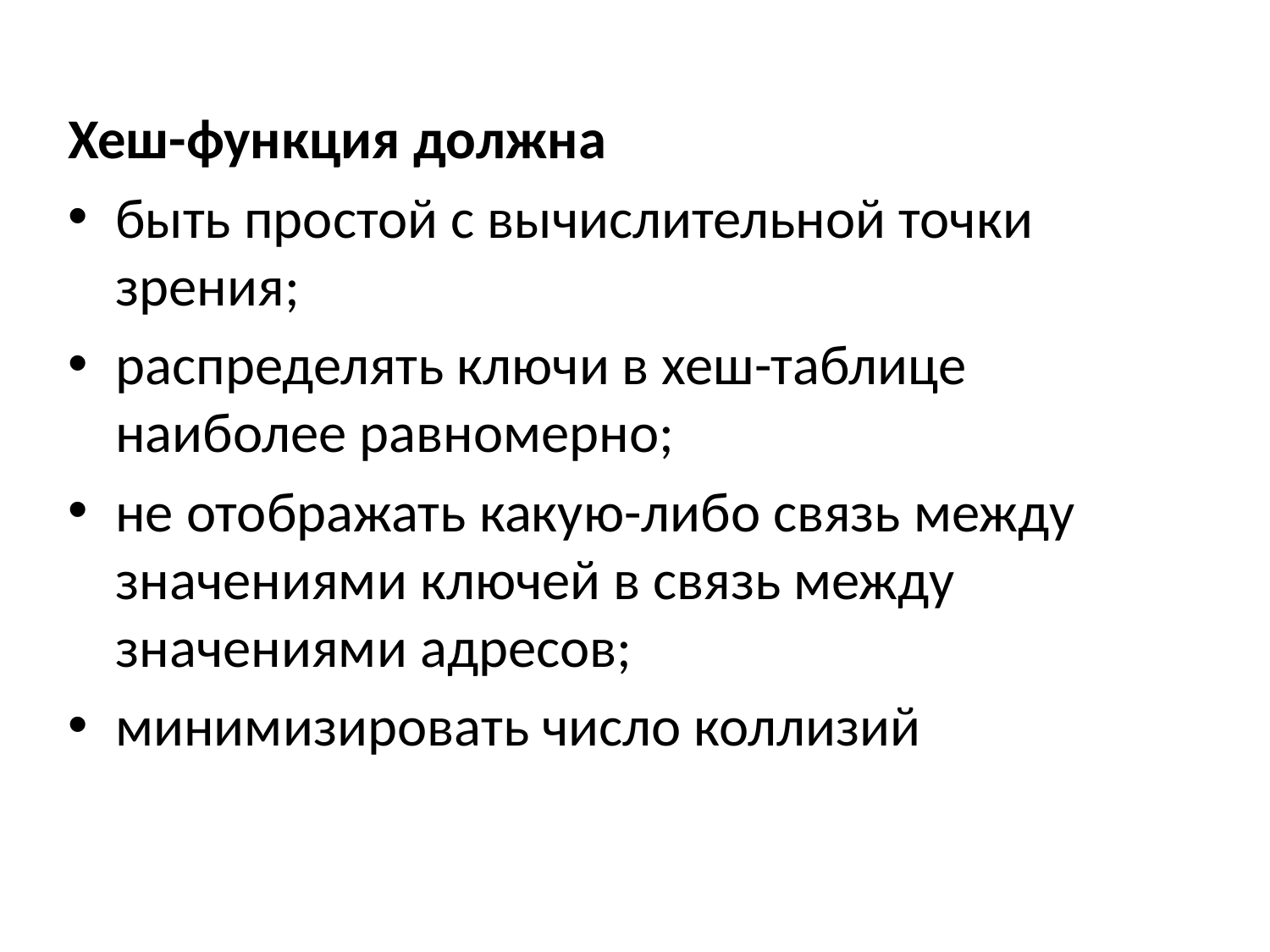

Хеш-функция должна
быть простой с вычислительной точки зрения;
распределять ключи в хеш-таблице наиболее равномерно;
не отображать какую-либо связь между значениями ключей в связь между значениями адресов;
минимизировать число коллизий